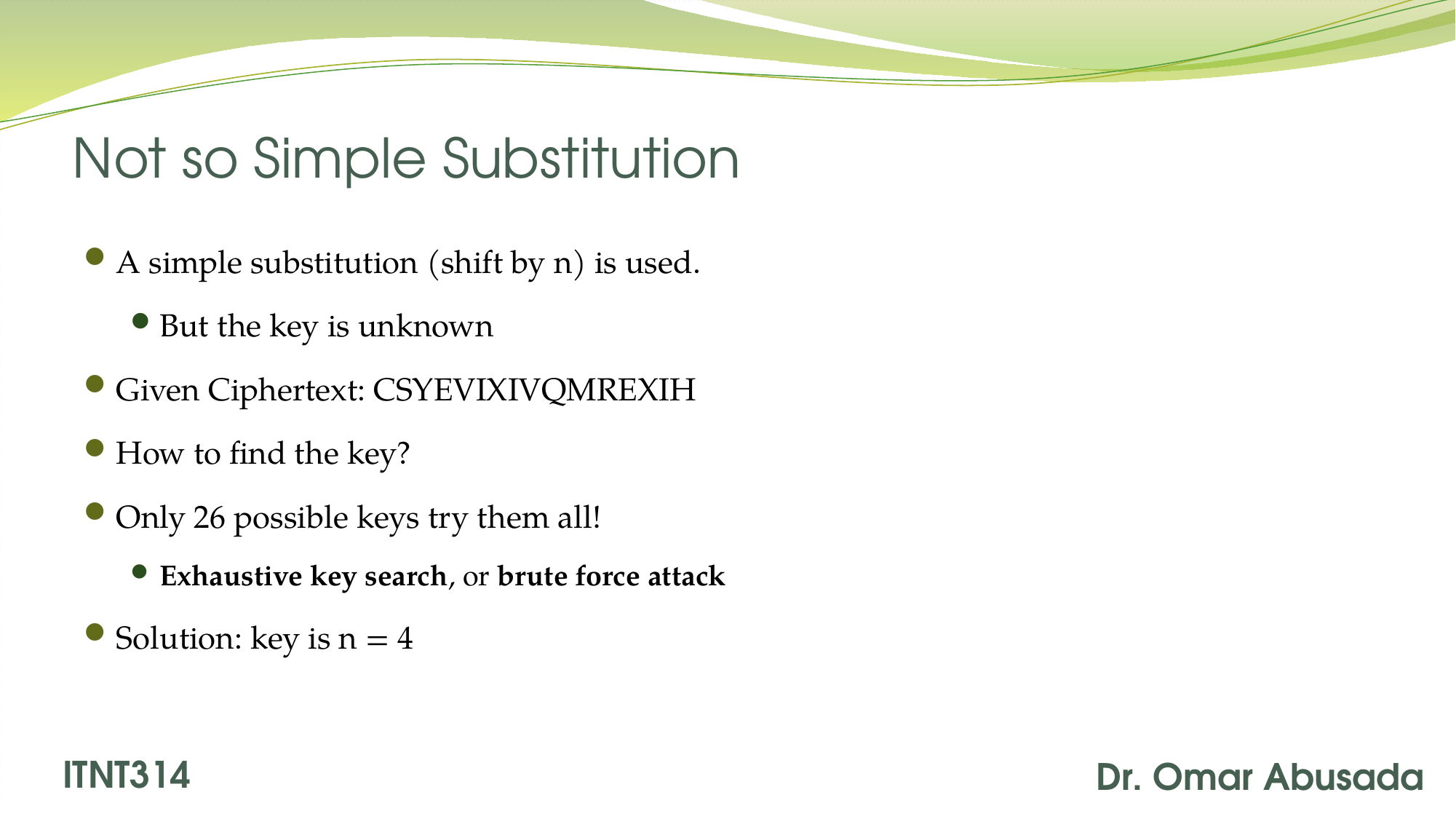

# Not so Simple Substitution
A simple substitution (shift by n) is used.
But the key is unknown
Given Ciphertext: CSYEVIXIVQMREXIH
How to find the key?
Only 26 possible keys try them all!
Exhaustive key search, or brute force attack
Solution: key is n = 4
ITNT314

Dr. Omar Abusada